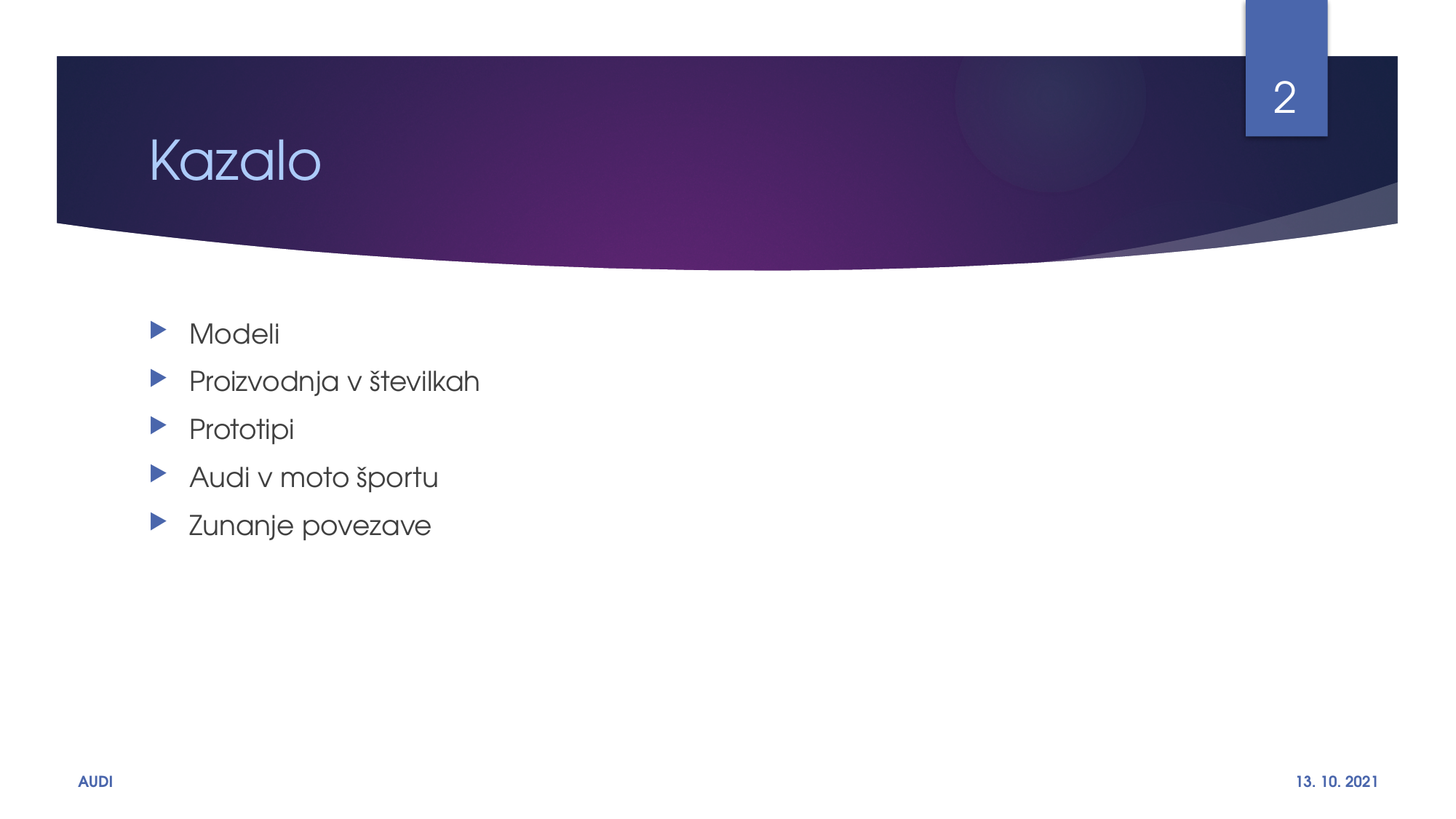

2
# Kazalo
Modeli
Proizvodnja v številkah
Prototipi
Audi v moto športu
Zunanje povezave

AUDI
13. 10. 2021